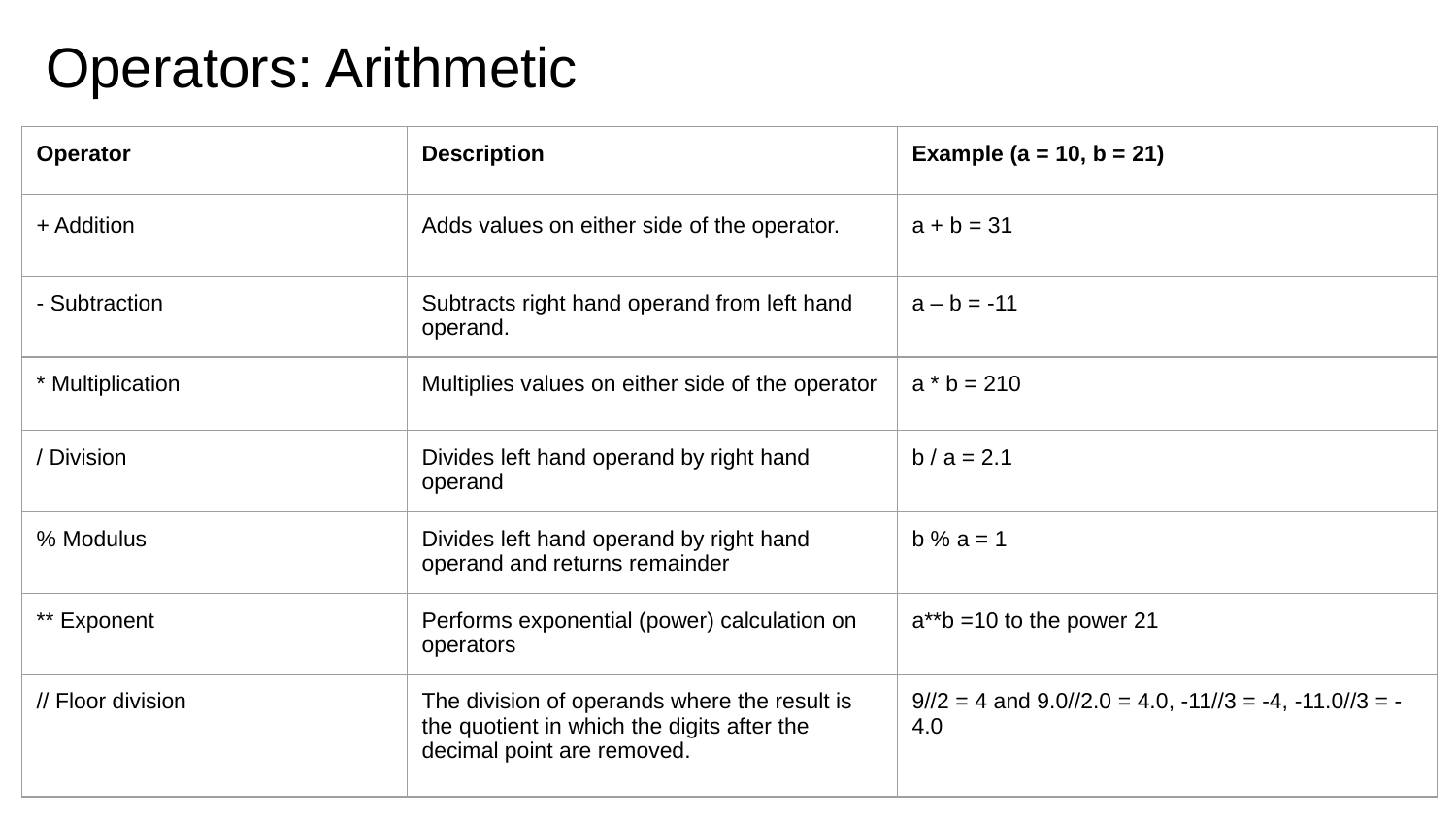

# Operators: Arithmetic
| Operator | Description | Example (a = 10, b = 21) |
| --- | --- | --- |
| + Addition | Adds values on either side of the operator. | a + b = 31 |
| - Subtraction | Subtracts right hand operand from left hand operand. | a – b = -11 |
| \* Multiplication | Multiplies values on either side of the operator | a \* b = 210 |
| / Division | Divides left hand operand by right hand operand | b / a = 2.1 |
| % Modulus | Divides left hand operand by right hand operand and returns remainder | b % a = 1 |
| \*\* Exponent | Performs exponential (power) calculation on operators | a\*\*b =10 to the power 21 |
| // Floor division | The division of operands where the result is the quotient in which the digits after the decimal point are removed. | 9//2 = 4 and 9.0//2.0 = 4.0, -11//3 = -4, -11.0//3 = -4.0 |